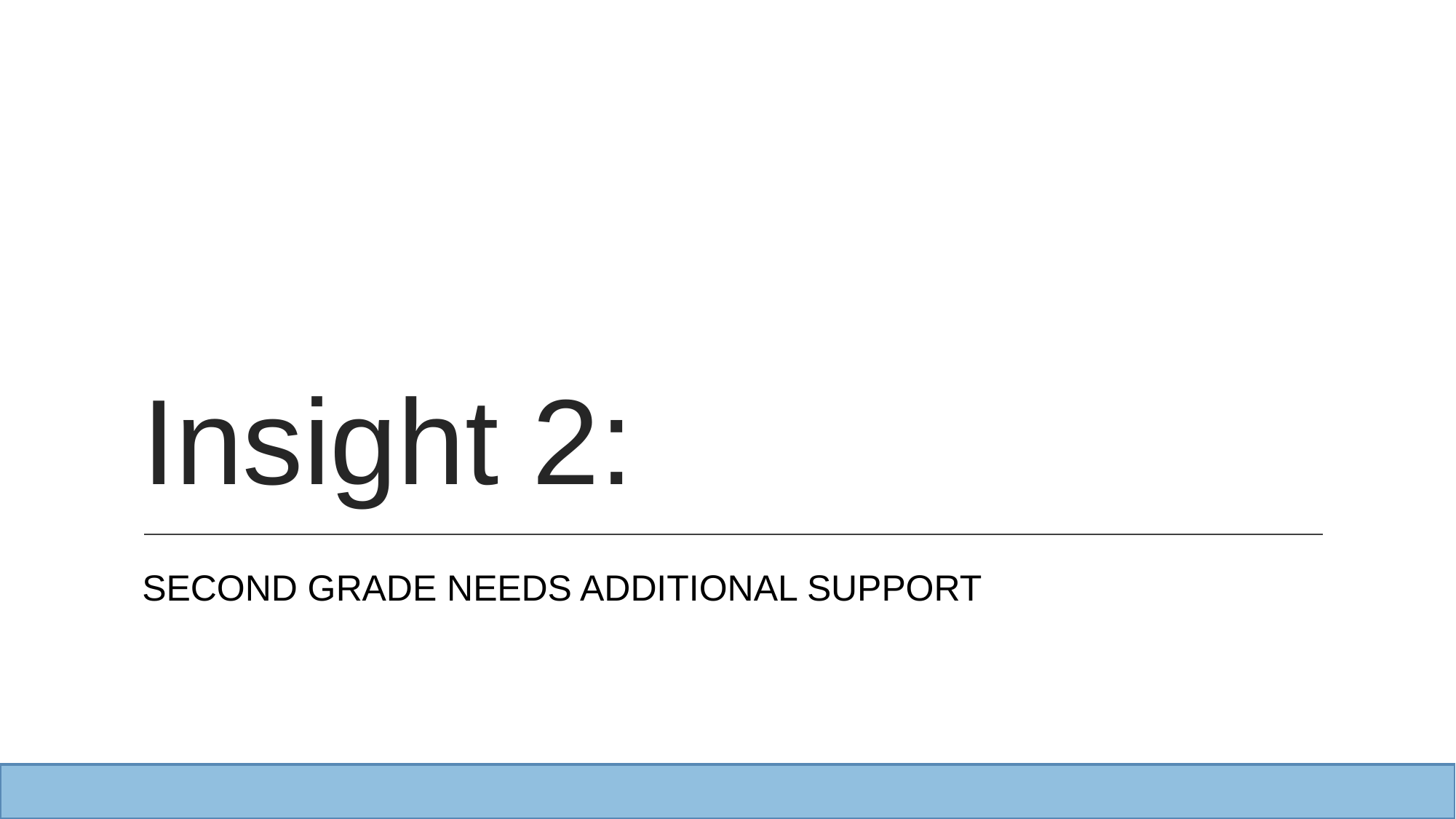

# Insight 2:
SECOND GRADE NEEDS ADDITIONAL SUPPORT